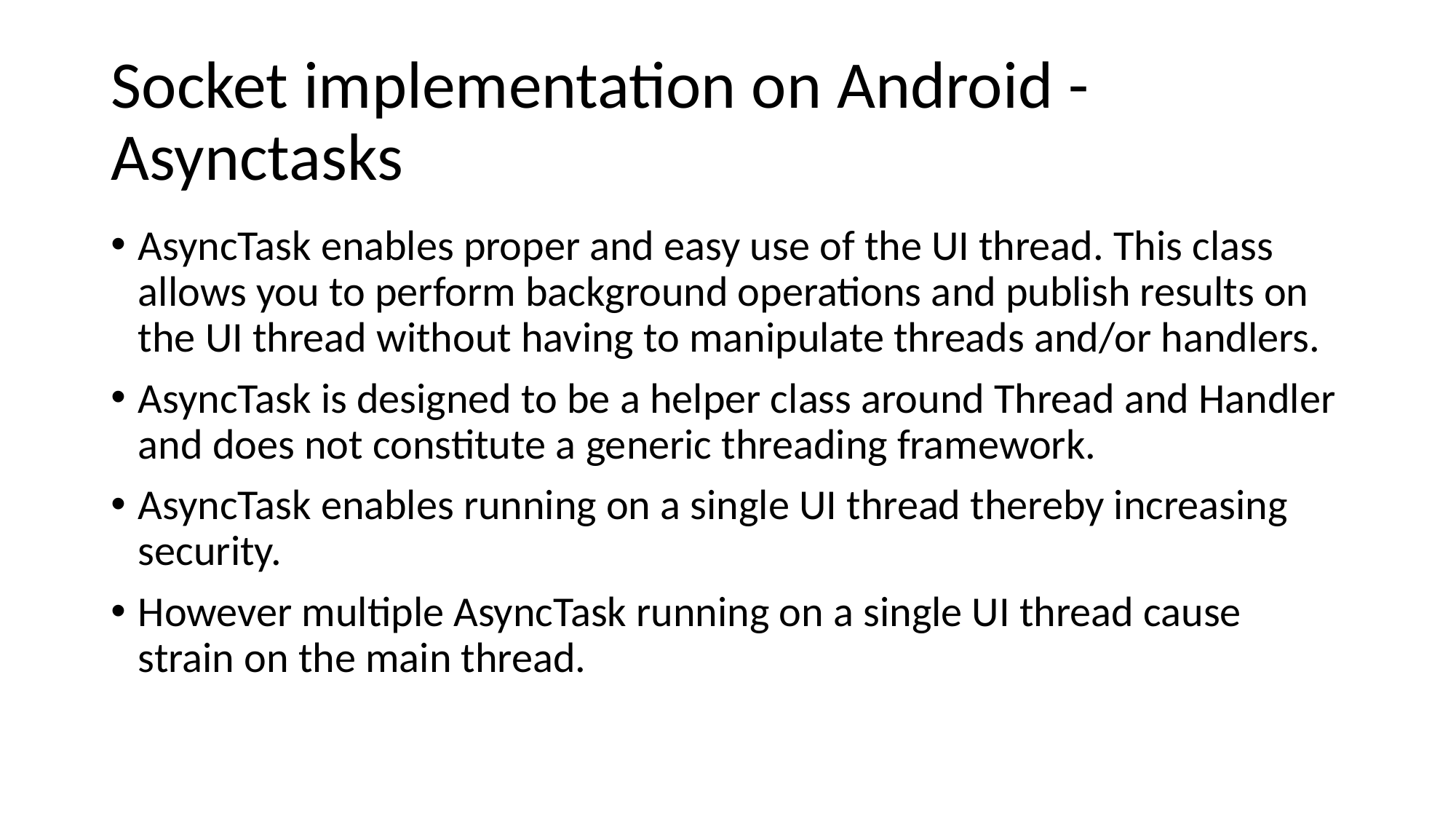

# Socket implementation on Android - Asynctasks
AsyncTask enables proper and easy use of the UI thread. This class allows you to perform background operations and publish results on the UI thread without having to manipulate threads and/or handlers.
AsyncTask is designed to be a helper class around Thread and Handler and does not constitute a generic threading framework.
AsyncTask enables running on a single UI thread thereby increasing security.
However multiple AsyncTask running on a single UI thread cause strain on the main thread.